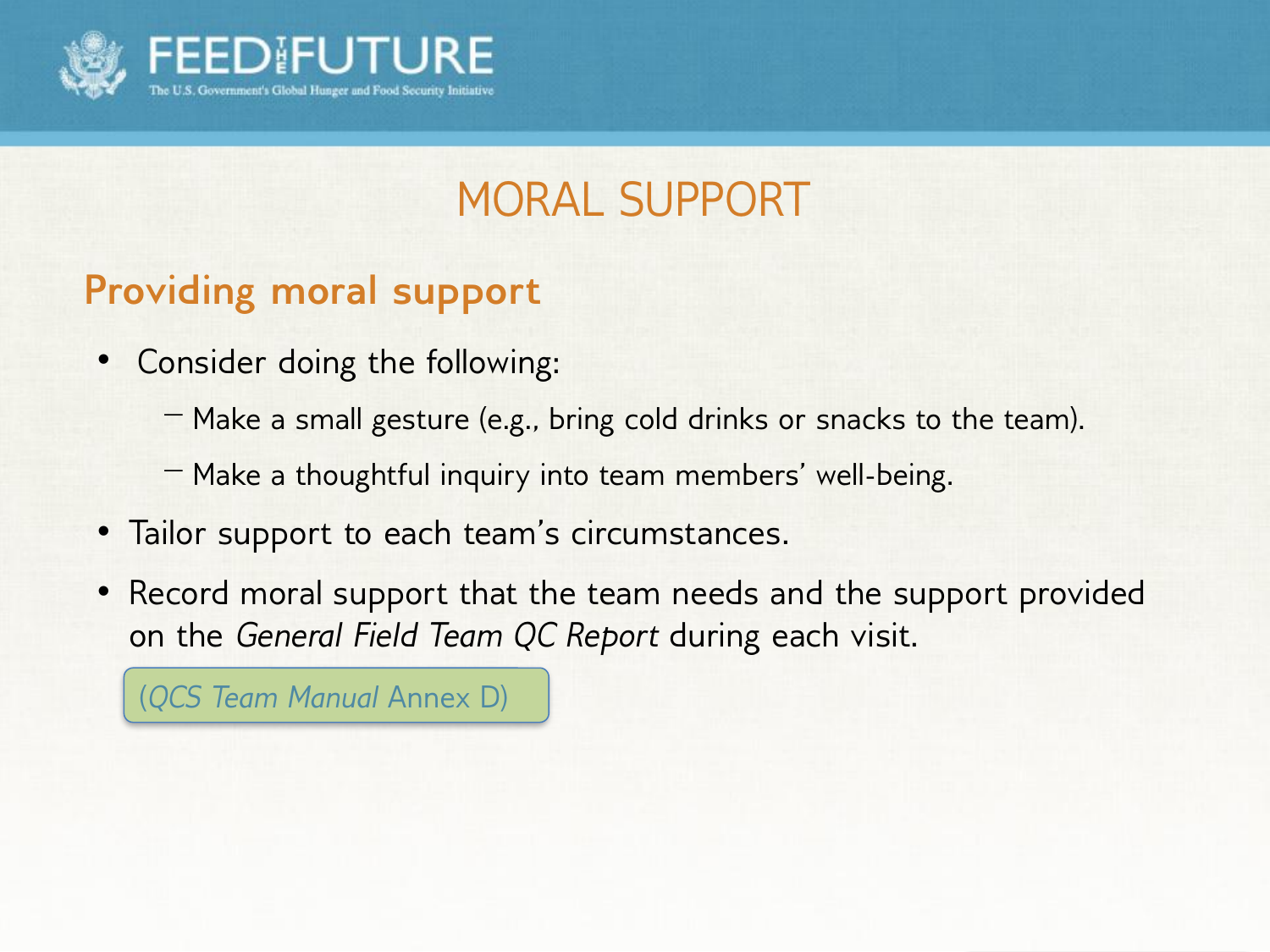

# Moral Support
Providing moral support
Consider doing the following:
Make a small gesture (e.g., bring cold drinks or snacks to the team).
Make a thoughtful inquiry into team members’ well-being.
Tailor support to each team’s circumstances.
Record moral support that the team needs and the support provided on the General Field Team QC Report during each visit.

(QCS Team Manual Annex D)